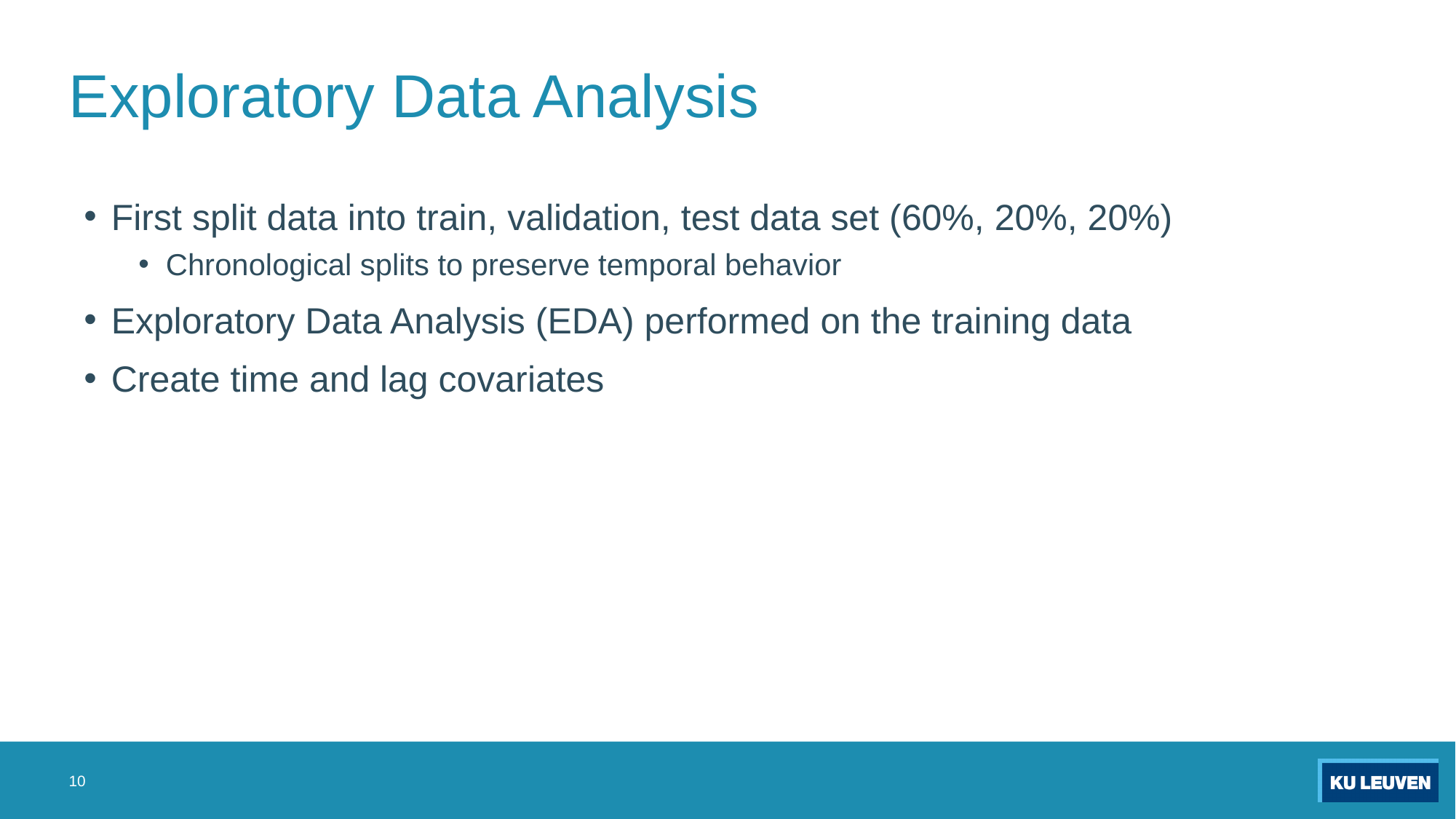

# Exploratory Data Analysis
First split data into train, validation, test data set (60%, 20%, 20%)
Chronological splits to preserve temporal behavior
Exploratory Data Analysis (EDA) performed on the training data
Create time and lag covariates

10